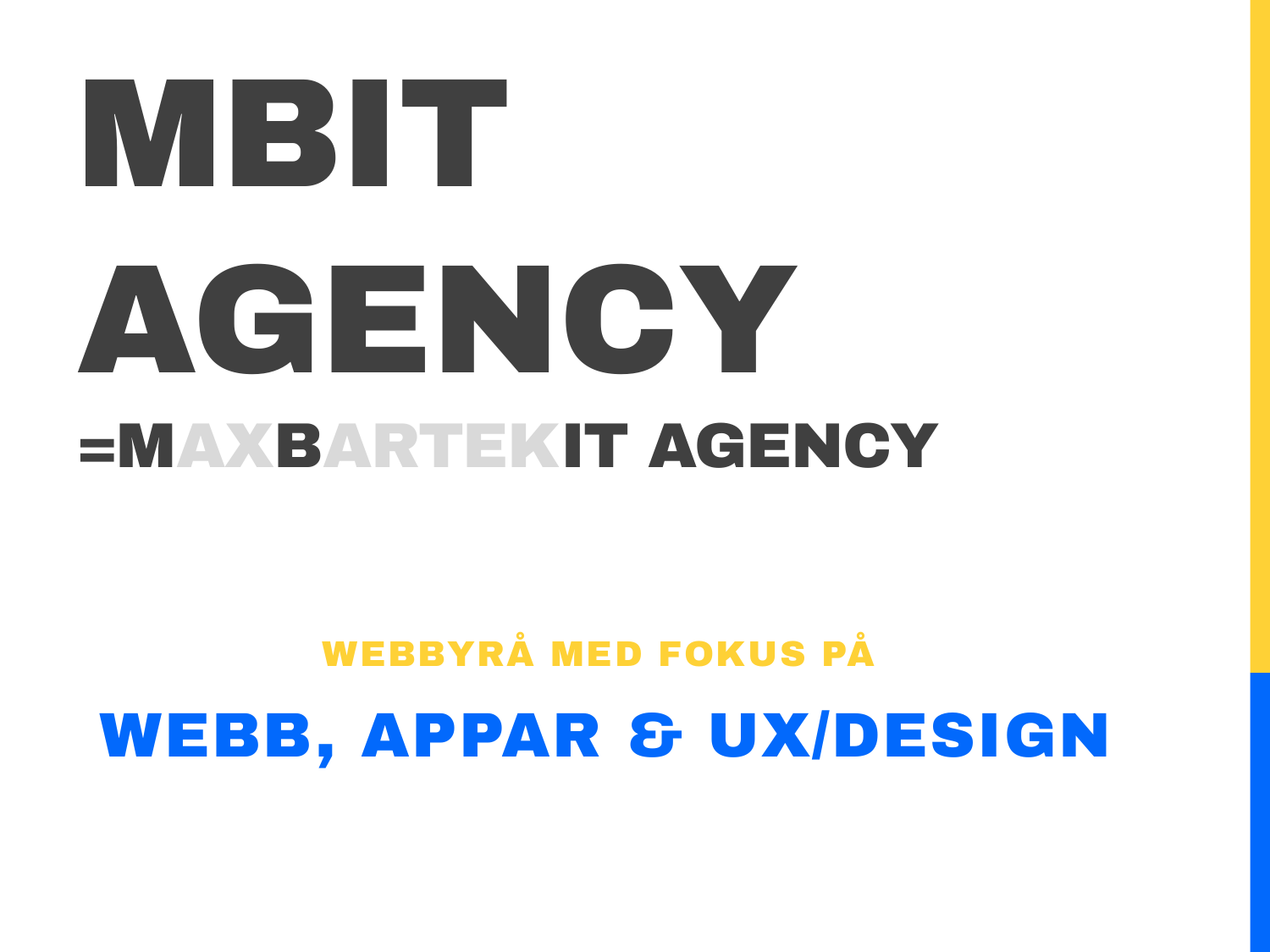

# Mbit Agency =MaxBartekit Agency

Webbyrå MED FOKUS PÅ
Webb, appar & UX/Design